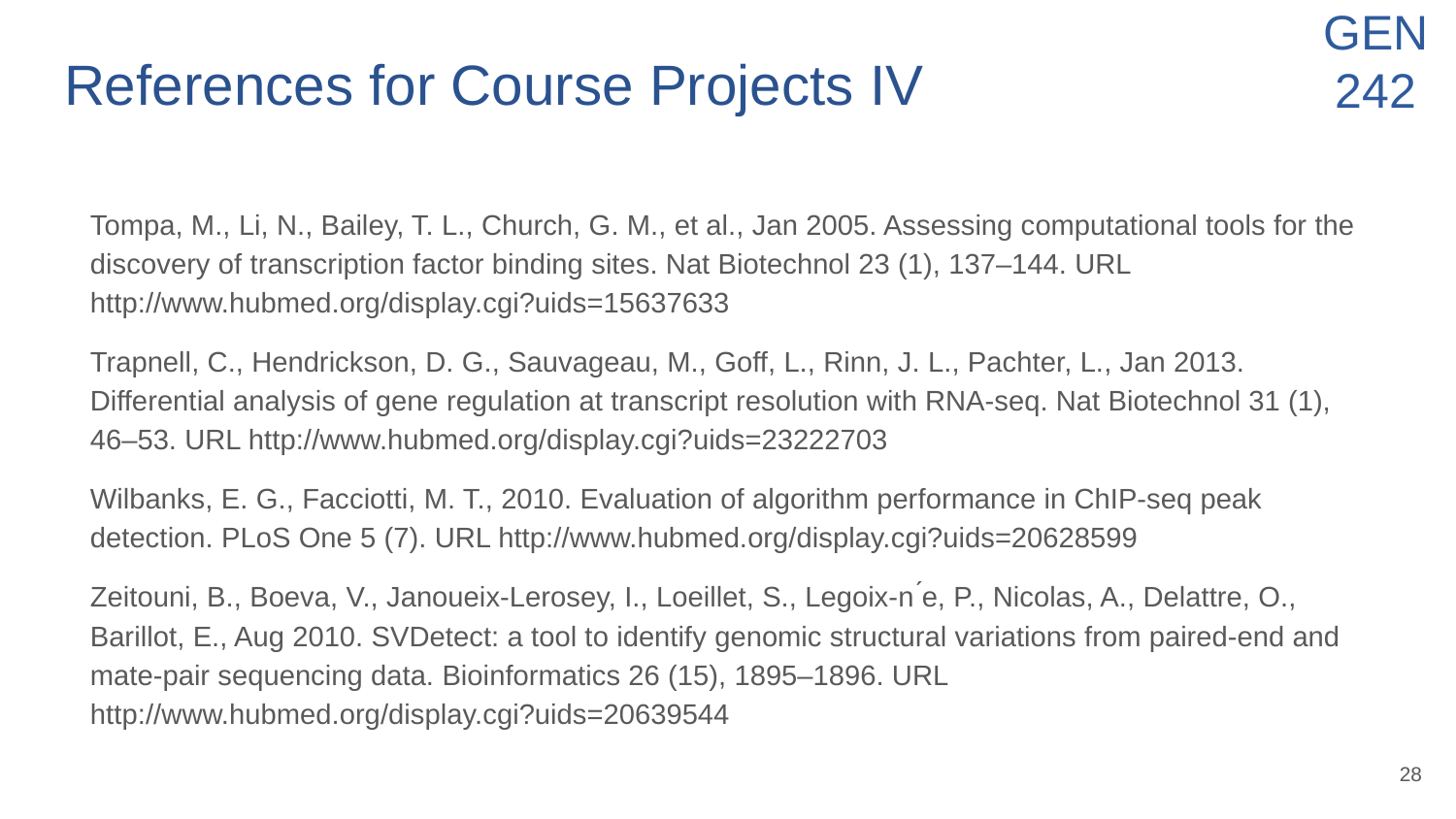

# References for Course Projects IV
Tompa, M., Li, N., Bailey, T. L., Church, G. M., et al., Jan 2005. Assessing computational tools for the discovery of transcription factor binding sites. Nat Biotechnol 23 (1), 137–144. URL http://www.hubmed.org/display.cgi?uids=15637633
Trapnell, C., Hendrickson, D. G., Sauvageau, M., Goff, L., Rinn, J. L., Pachter, L., Jan 2013. Differential analysis of gene regulation at transcript resolution with RNA-seq. Nat Biotechnol 31 (1), 46–53. URL http://www.hubmed.org/display.cgi?uids=23222703
Wilbanks, E. G., Facciotti, M. T., 2010. Evaluation of algorithm performance in ChIP-seq peak detection. PLoS One 5 (7). URL http://www.hubmed.org/display.cgi?uids=20628599
Zeitouni, B., Boeva, V., Janoueix-Lerosey, I., Loeillet, S., Legoix-n ́e, P., Nicolas, A., Delattre, O., Barillot, E., Aug 2010. SVDetect: a tool to identify genomic structural variations from paired-end and mate-pair sequencing data. Bioinformatics 26 (15), 1895–1896. URL http://www.hubmed.org/display.cgi?uids=20639544

28